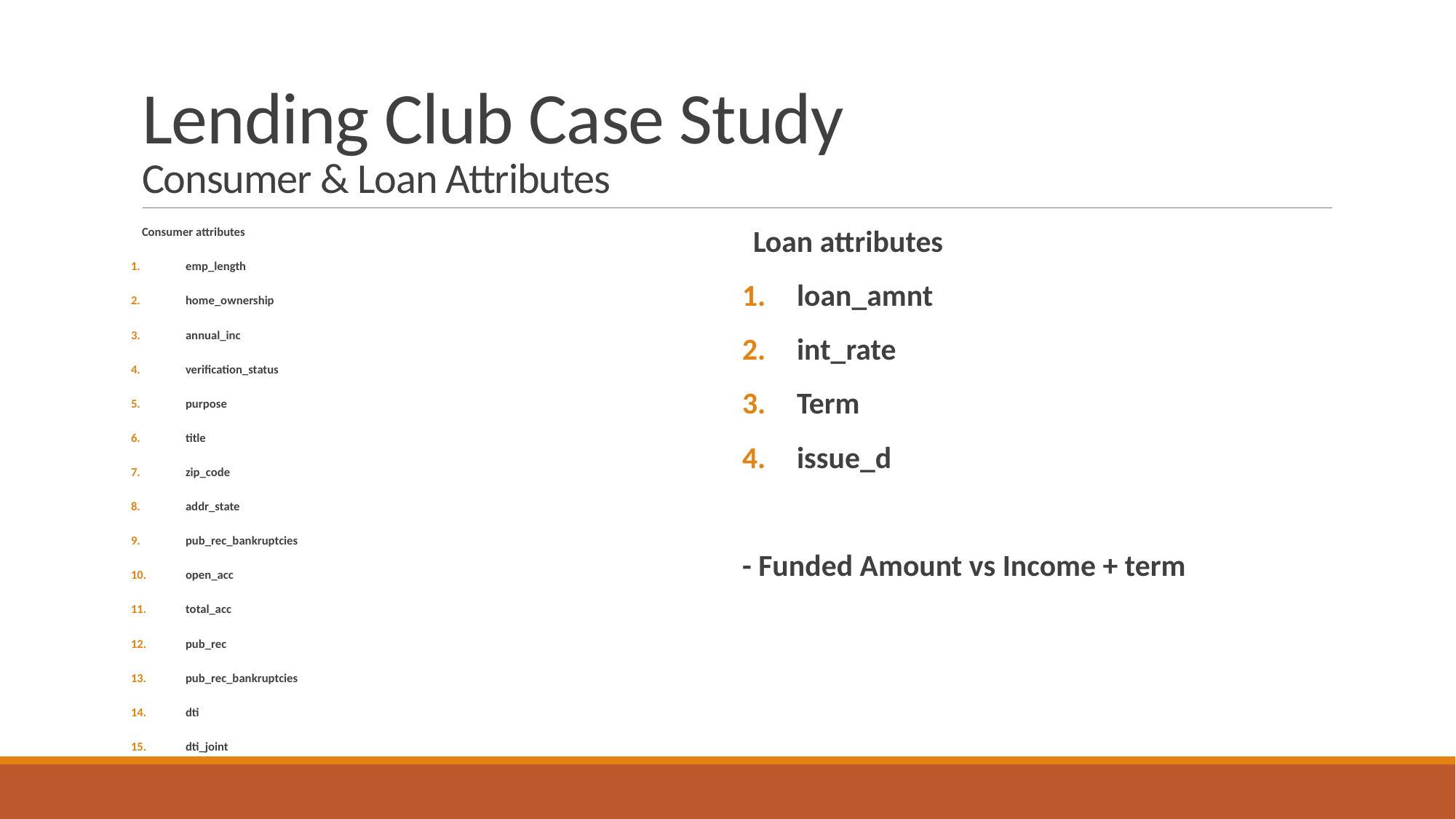

# Lending Club Case Study Consumer & Loan Attributes
Consumer attributes
emp_length
home_ownership
annual_inc
verification_status
purpose
title
zip_code
addr_state
pub_rec_bankruptcies
open_acc
total_acc
pub_rec
pub_rec_bankruptcies
dti
dti_joint

Loan attributes
loan_amnt
int_rate
Term
issue_d

- Funded Amount vs Income + term